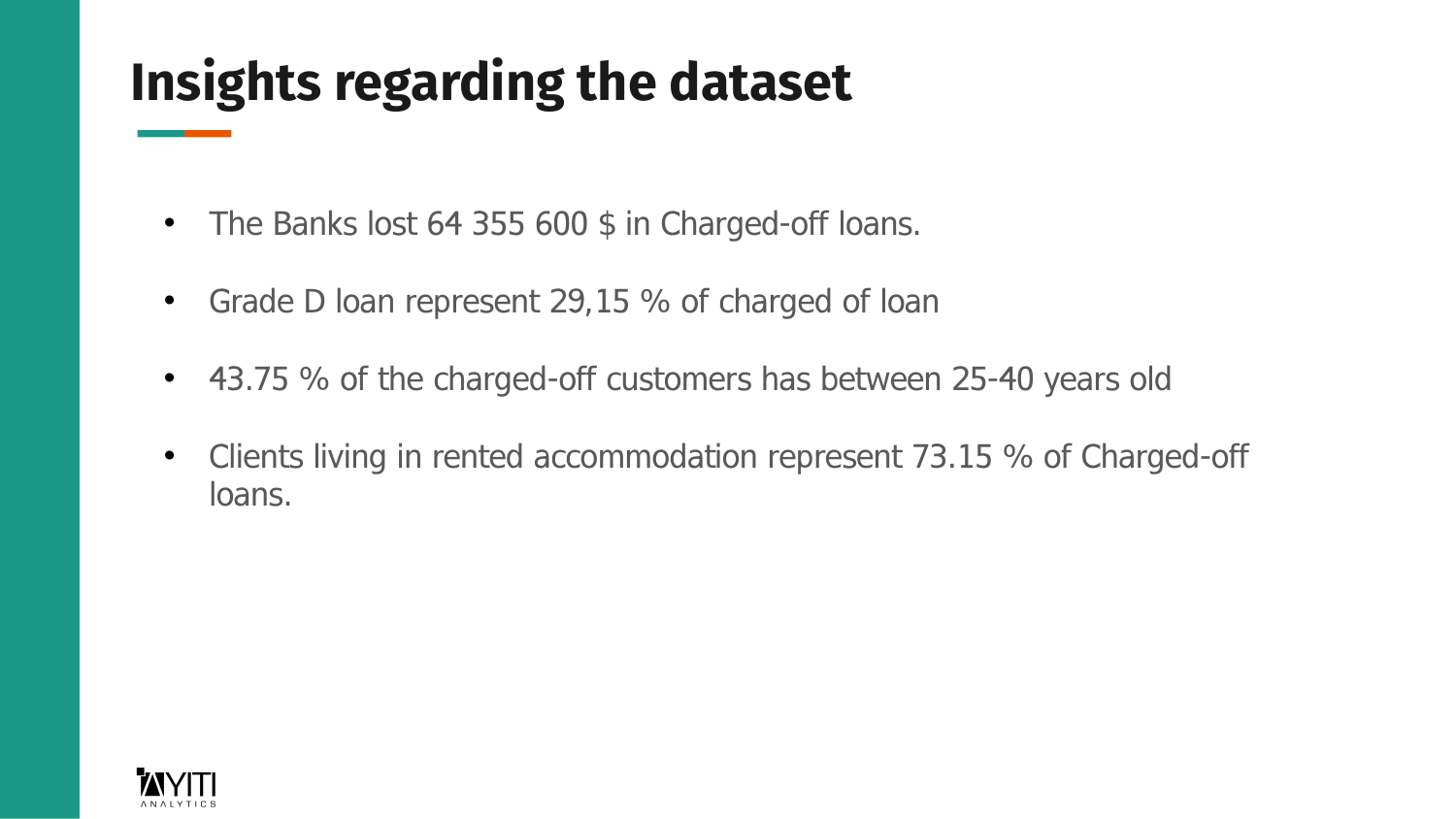

# Insights regarding the dataset
The Banks lost 64 355 600 $ in Charged-off loans.

Grade D loan represent 29,15 % of charged of loan

43.75 % of the charged-off customers has between 25-40 years old

Clients living in rented accommodation represent 73.15 % of Charged-off loans.